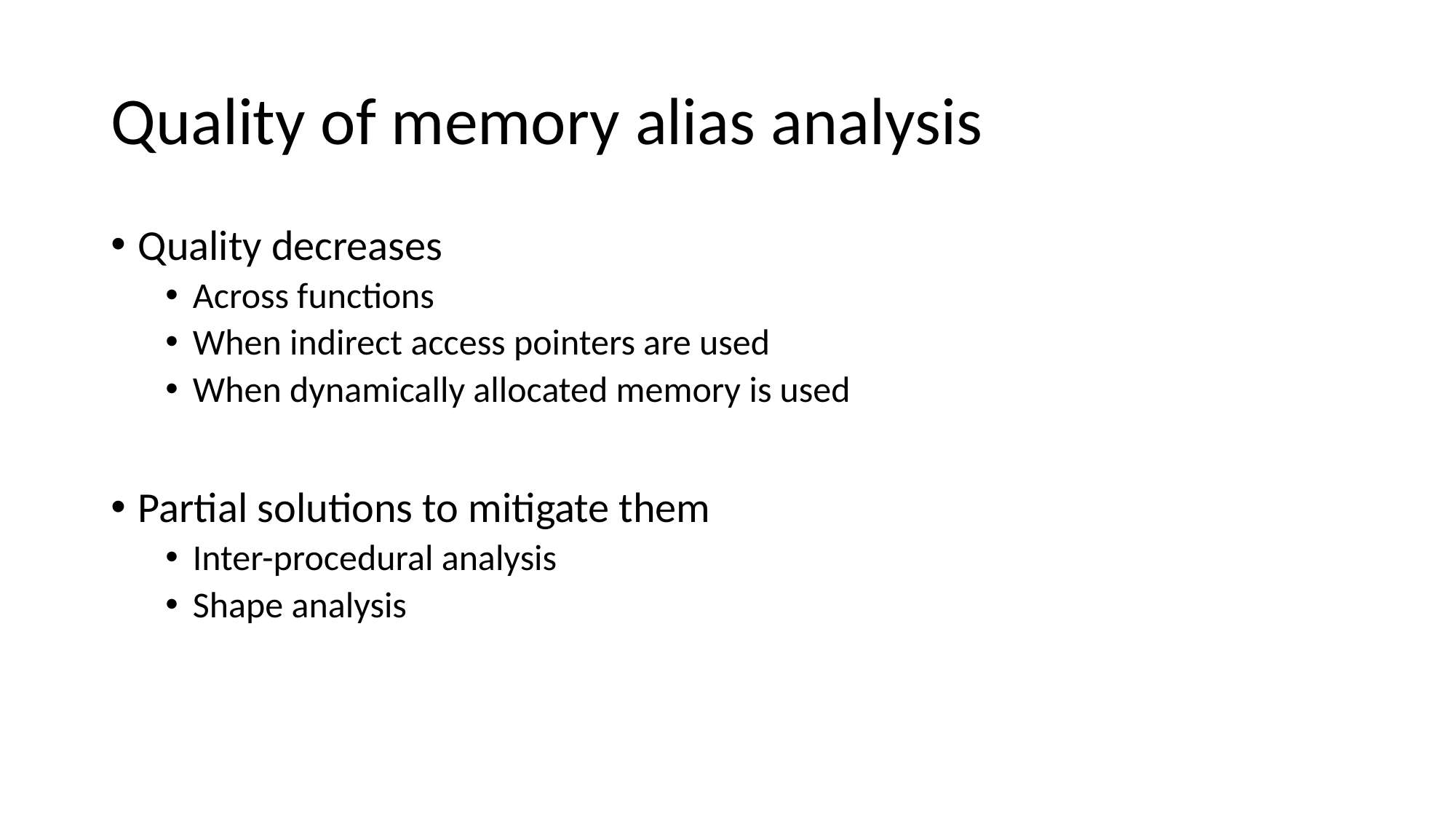

# Quality of memory alias analysis
Quality decreases
Across functions
When indirect access pointers are used
When dynamically allocated memory is used

Partial solutions to mitigate them
Inter-procedural analysis
Shape analysis